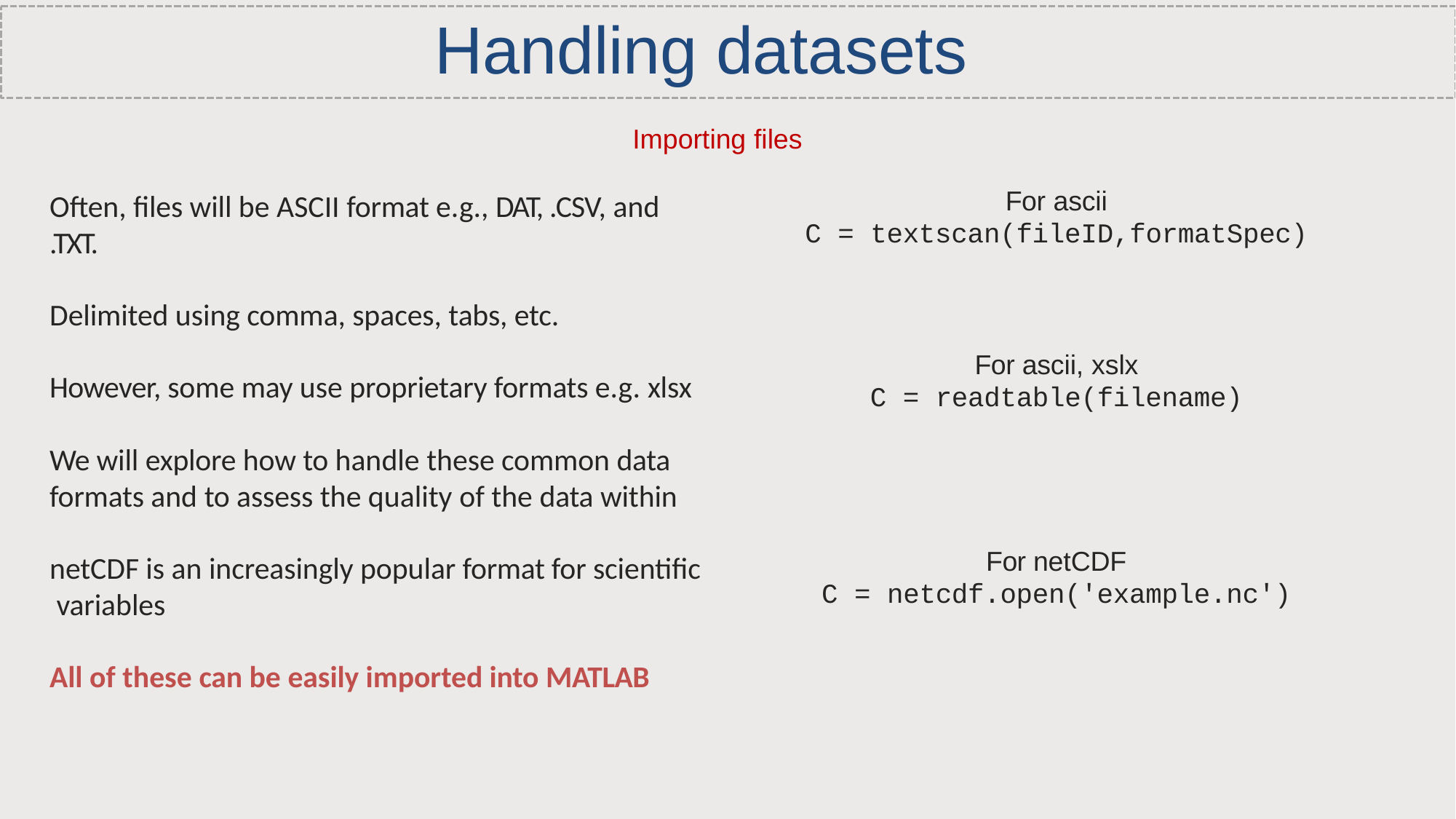

# Handling datasets
Importing files
For ascii
C = textscan(fileID,formatSpec)
Often, files will be ASCII format e.g., DAT, .CSV, and
.TXT.

Delimited using comma, spaces, tabs, etc.

However, some may use proprietary formats e.g. xlsx

We will explore how to handle these common data  formats and to assess the quality of the data within

netCDF is an increasingly popular format for scientific  variables

All of these can be easily imported into MATLAB
For ascii, xslx
C = readtable(filename)
For netCDF
C = netcdf.open('example.nc')